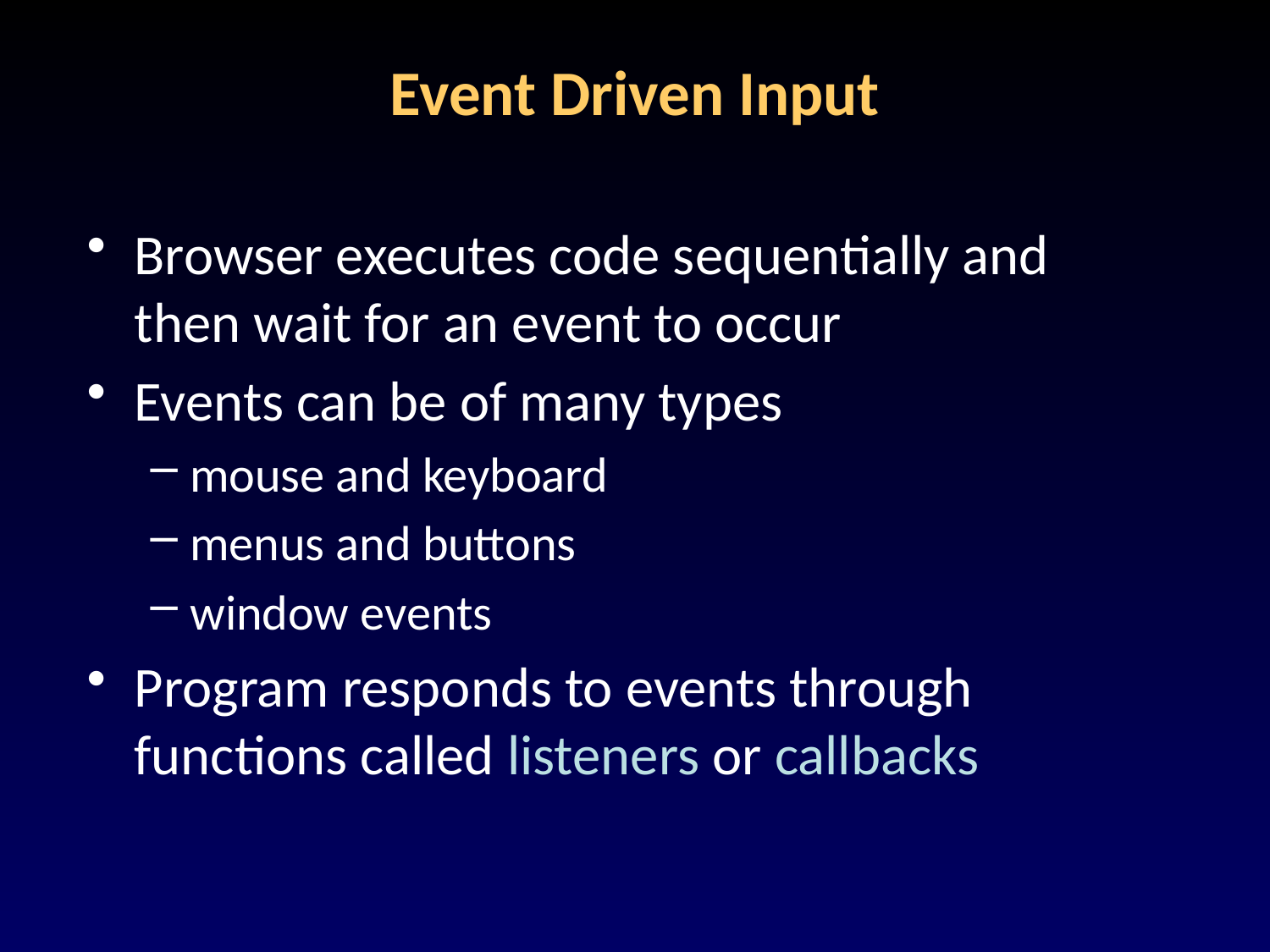

# Event Driven Input
Browser executes code sequentially and
then wait for an event to occur
Events can be of many types
mouse and keyboard
menus and buttons
window events
Program responds to events through functions called listeners or callbacks